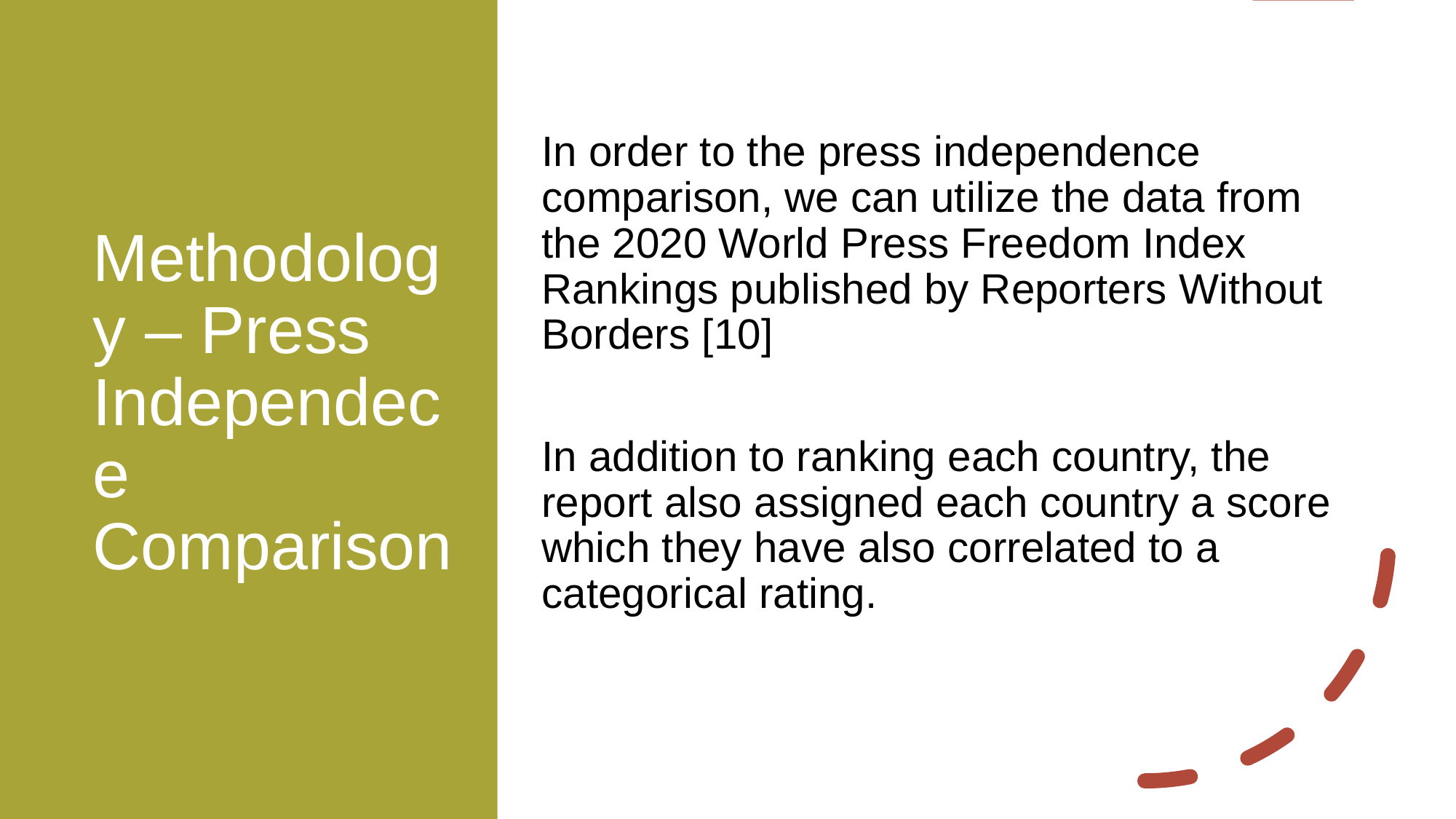

# Methodology – Press Independece Comparison
In order to the press independence comparison, we can utilize the data from the 2020 World Press Freedom Index Rankings published by Reporters Without Borders [10]

In addition to ranking each country, the report also assigned each country a score which they have also correlated to a categorical rating.